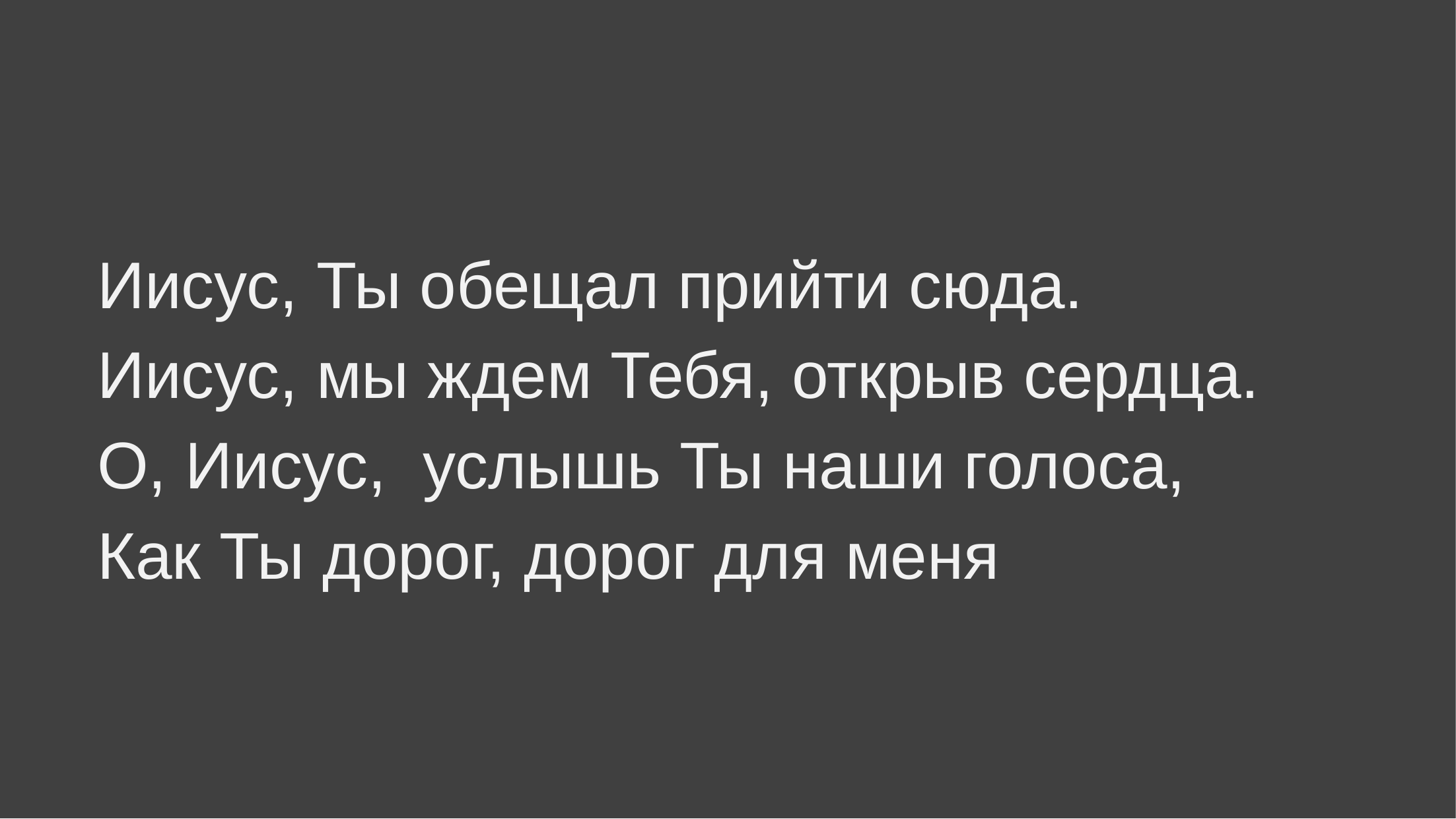

Иисус, Ты обещал прийти сюда.
Иисус, мы ждем Тебя, открыв сердца.
О, Иисус,  услышь Ты наши голоса,
Как Ты дорог, дорог для меня